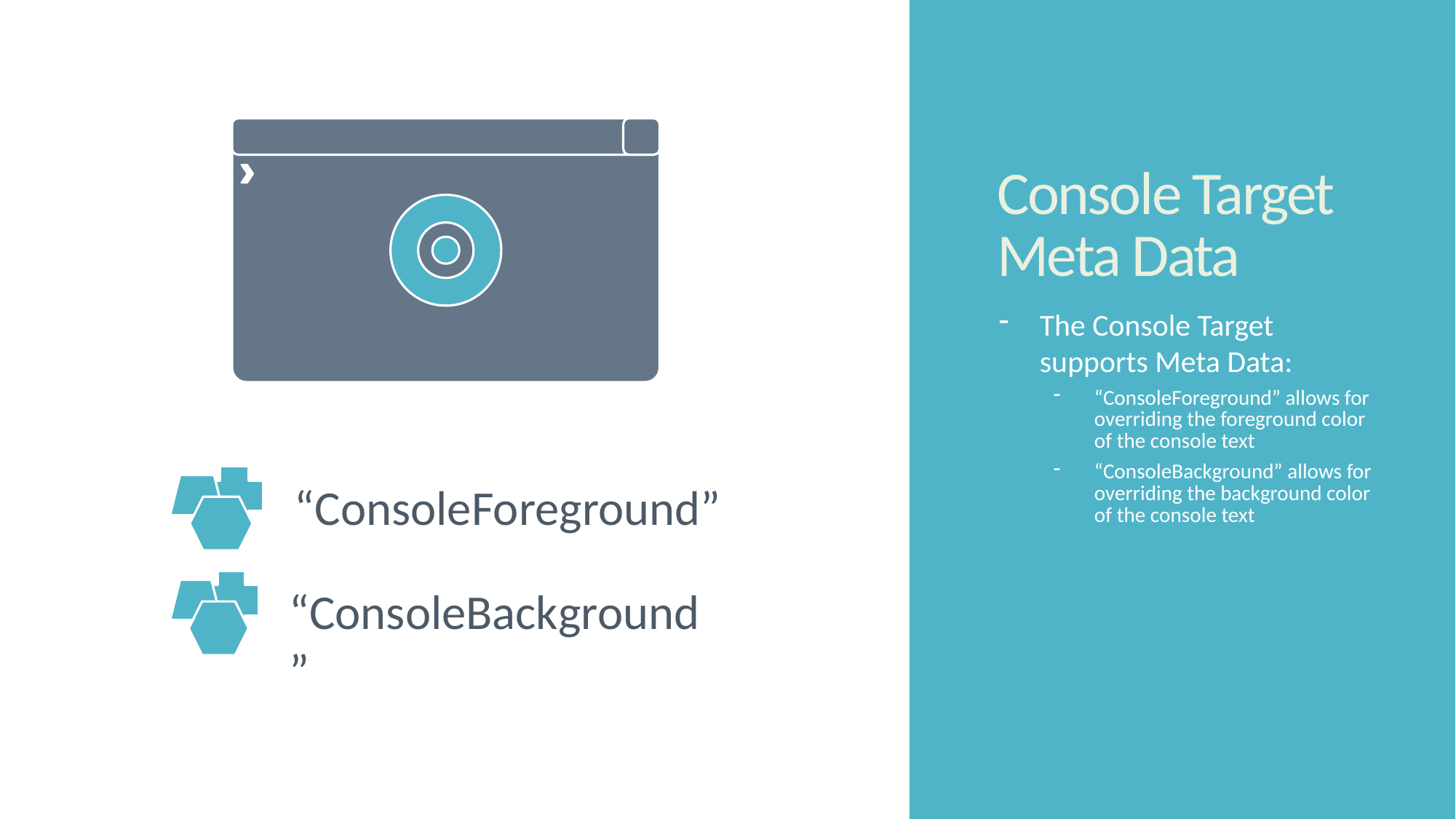

# Console Target Meta Data

The Console Target supports Meta Data:
“ConsoleForeground” allows for overriding the foreground color of the console text
“ConsoleBackground” allows for overriding the background color of the console text

“ConsoleForeground”

“ConsoleBackground”